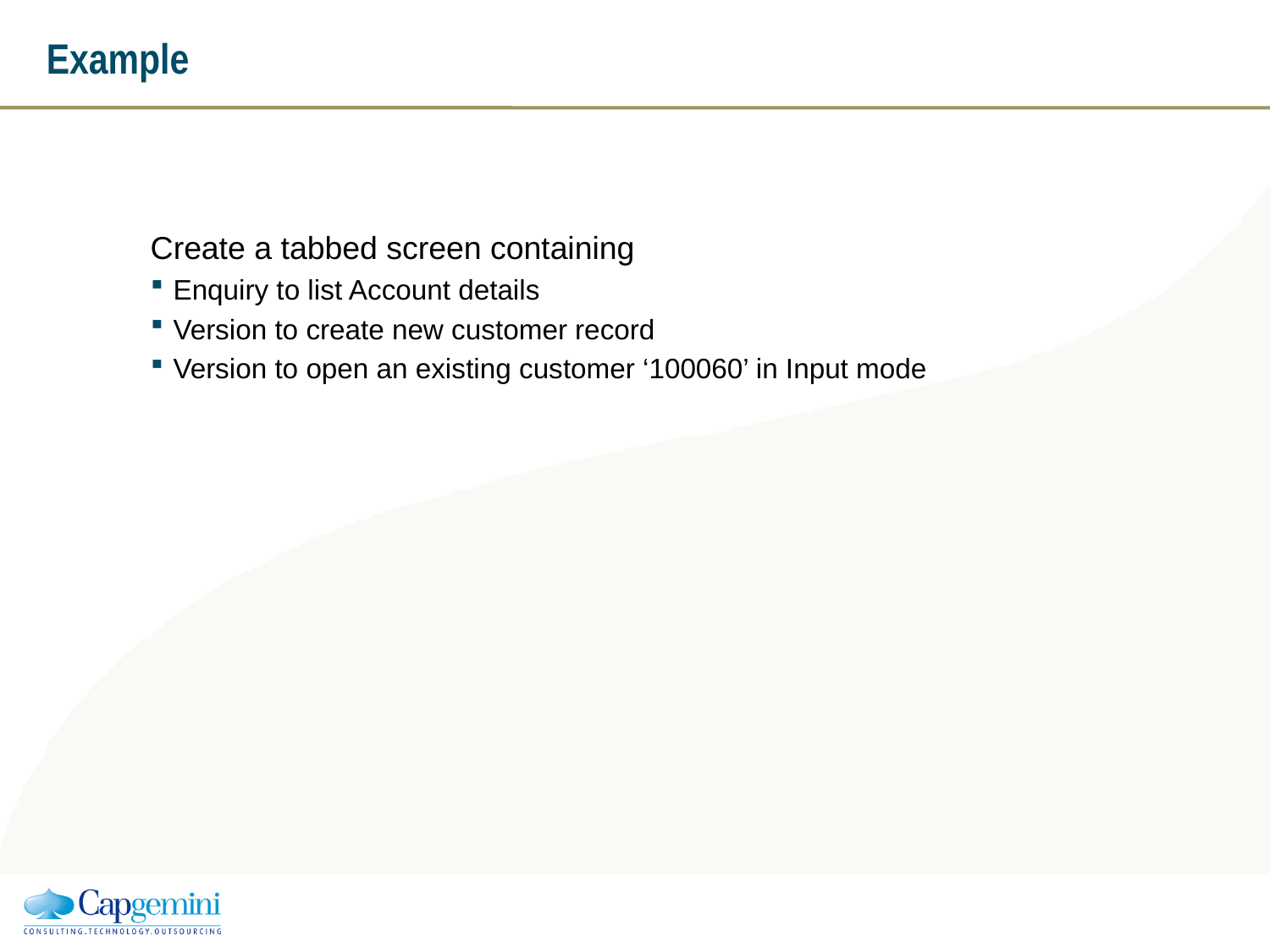

# Example
Create a tabbed screen containing
Enquiry to list Account details
Version to create new customer record
Version to open an existing customer ‘100060’ in Input mode